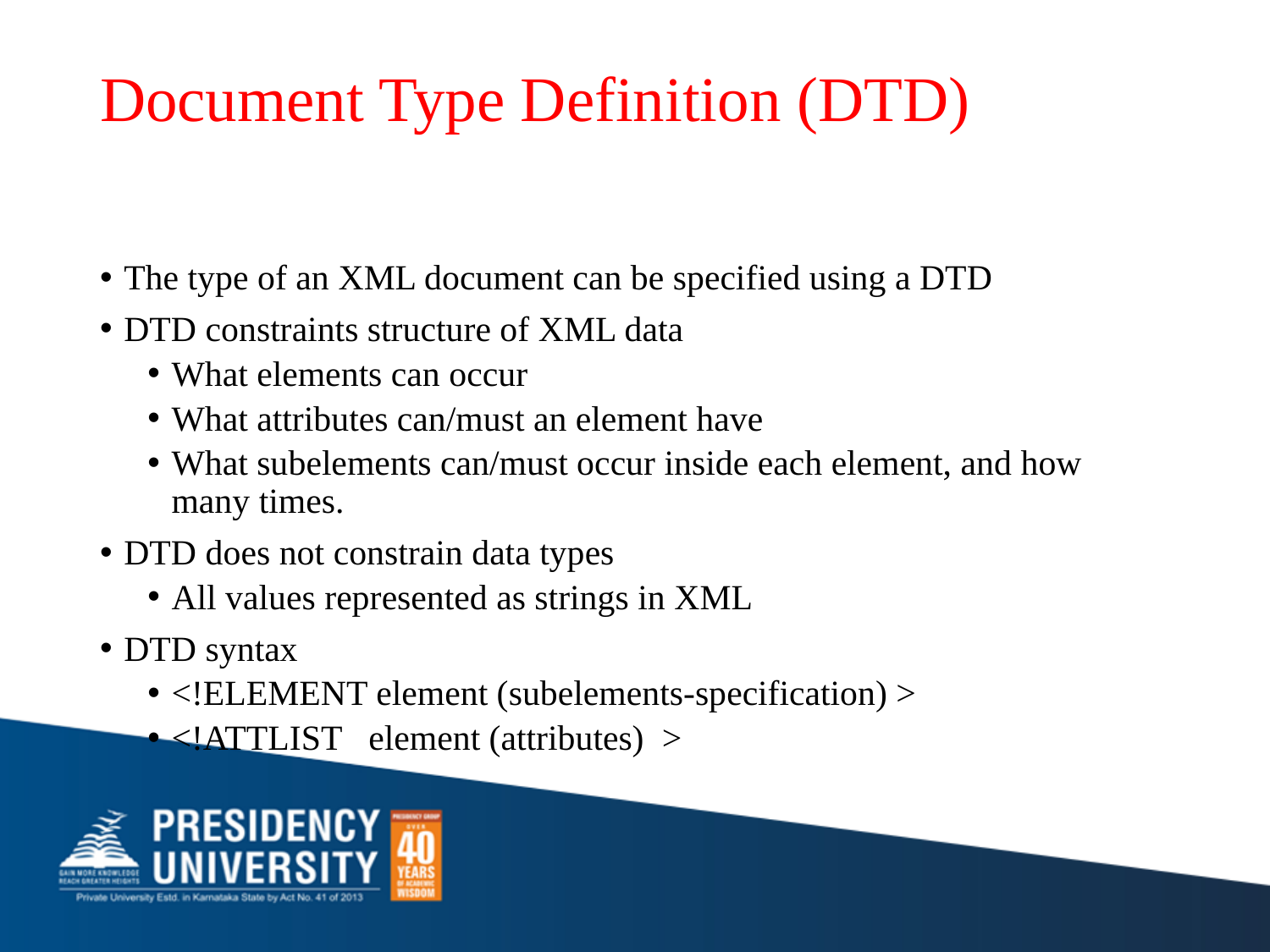

# Document Type Definition (DTD)
The type of an XML document can be specified using a DTD
DTD constraints structure of XML data
What elements can occur
What attributes can/must an element have
What subelements can/must occur inside each element, and how many times.
DTD does not constrain data types
All values represented as strings in XML
DTD syntax
<!ELEMENT element (subelements-specification) >
<!ATTLIST   element (attributes)  >